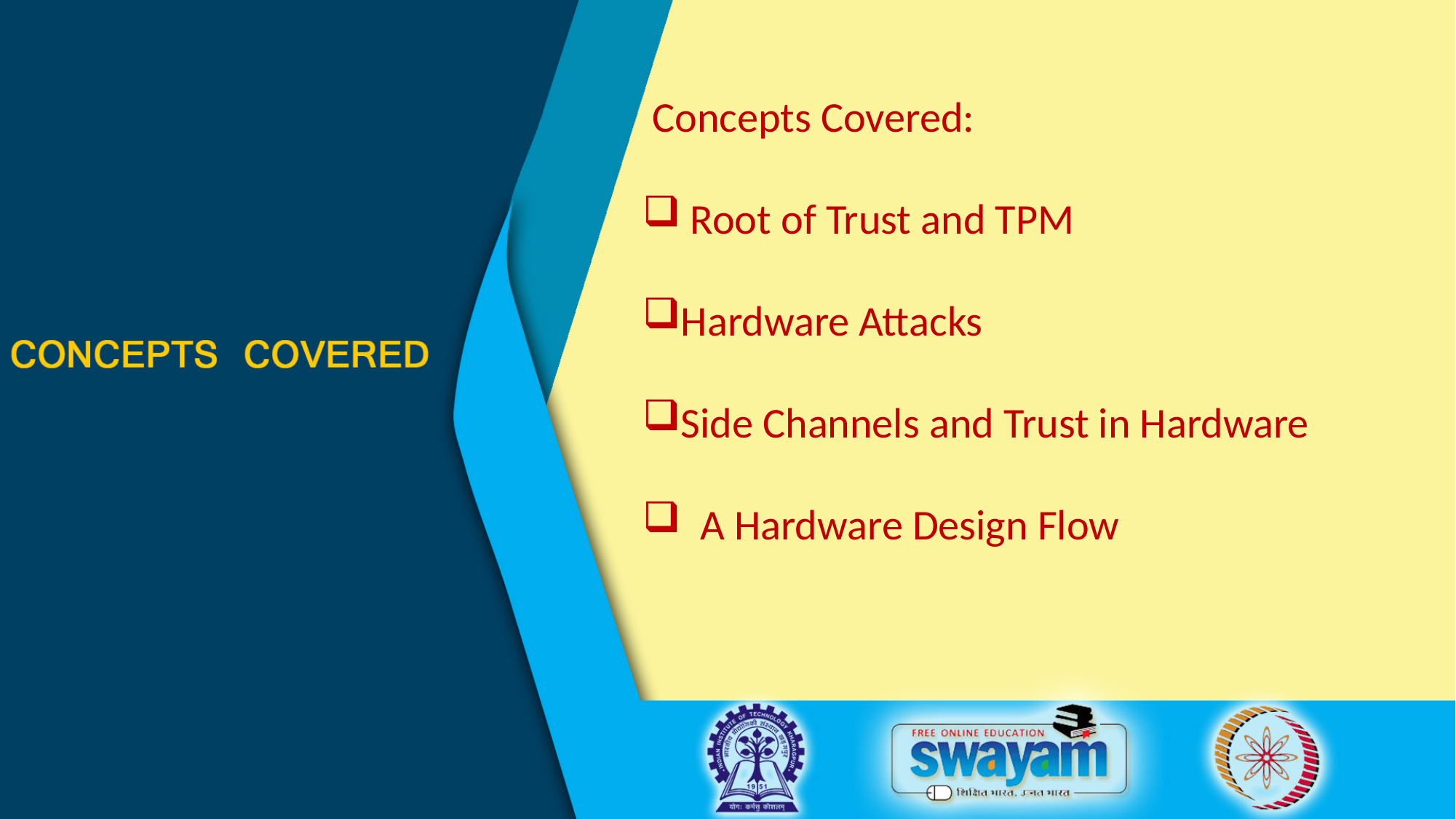

Concepts Covered:
 Root of Trust and TPM
Hardware Attacks
Side Channels and Trust in Hardware
  A Hardware Design Flow